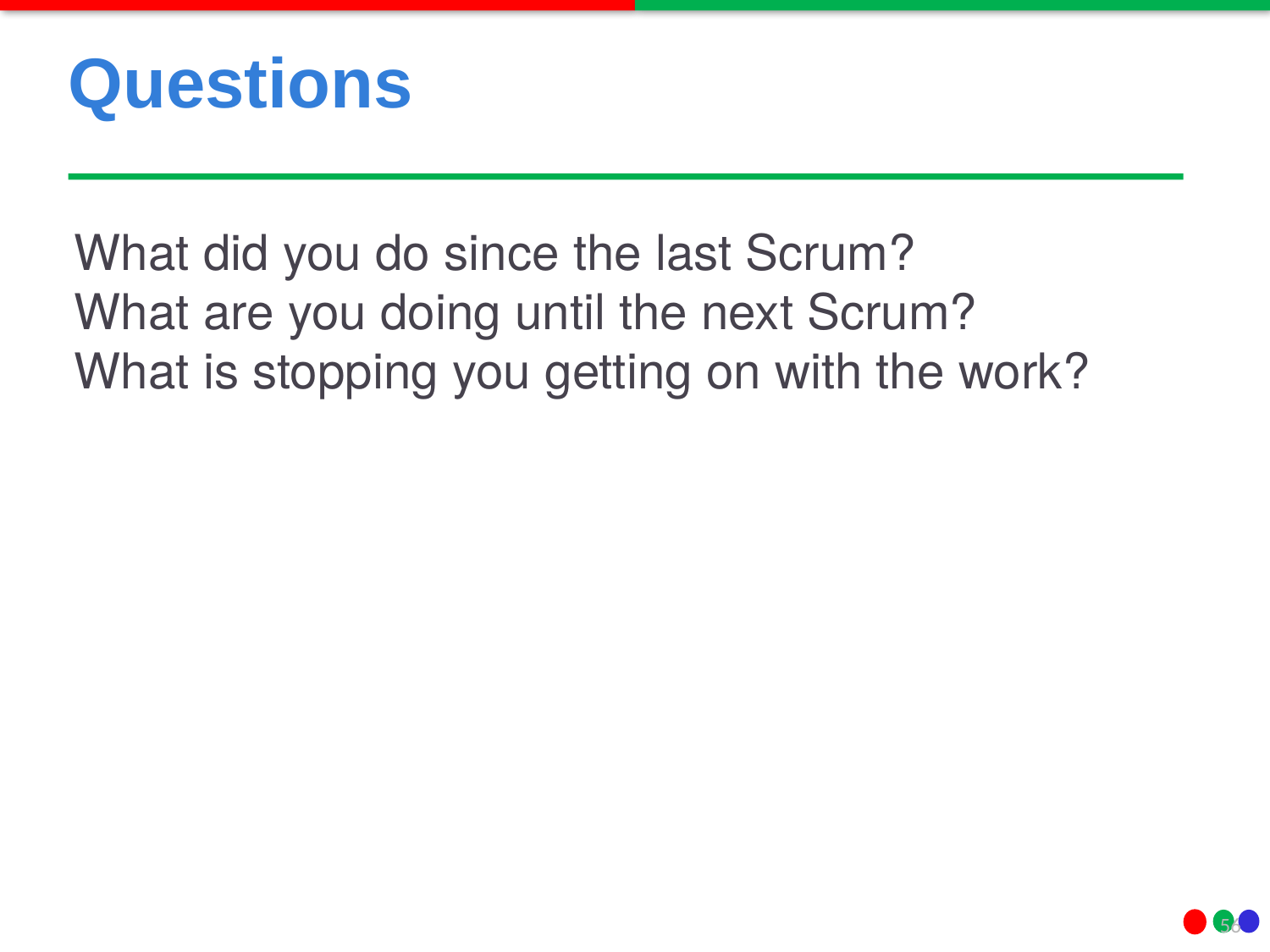

# Questions
What did you do since the last Scrum?
What are you doing until the next Scrum?
What is stopping you getting on with the work?
56